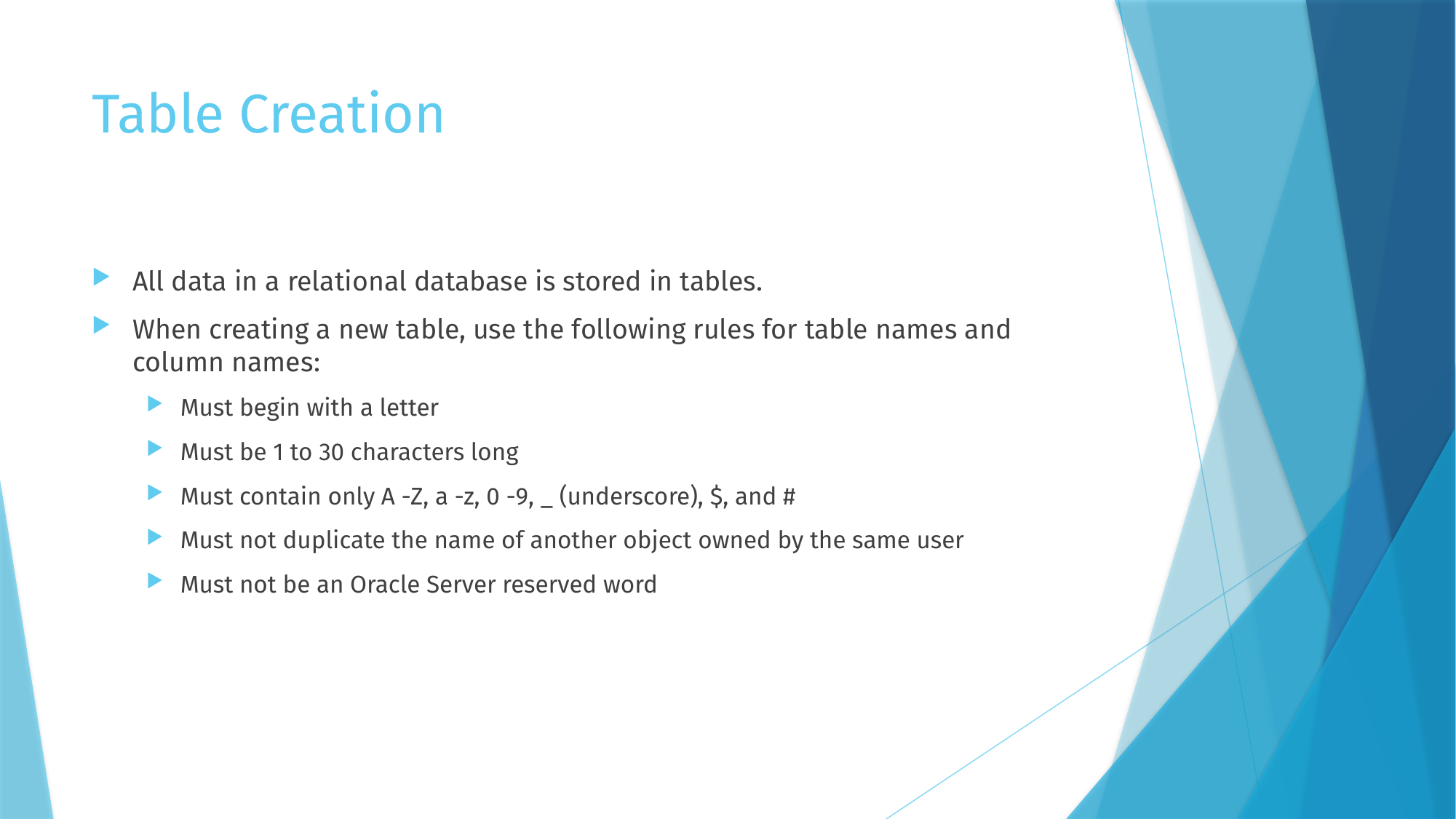

# Table Creation
All data in a relational database is stored in tables.
When creating a new table, use the following rules for table names and column names:
Must begin with a letter
Must be 1 to 30 characters long
Must contain only A -Z, a -z, 0 -9, _ (underscore), $, and #
Must not duplicate the name of another object owned by the same user
Must not be an Oracle Server reserved word